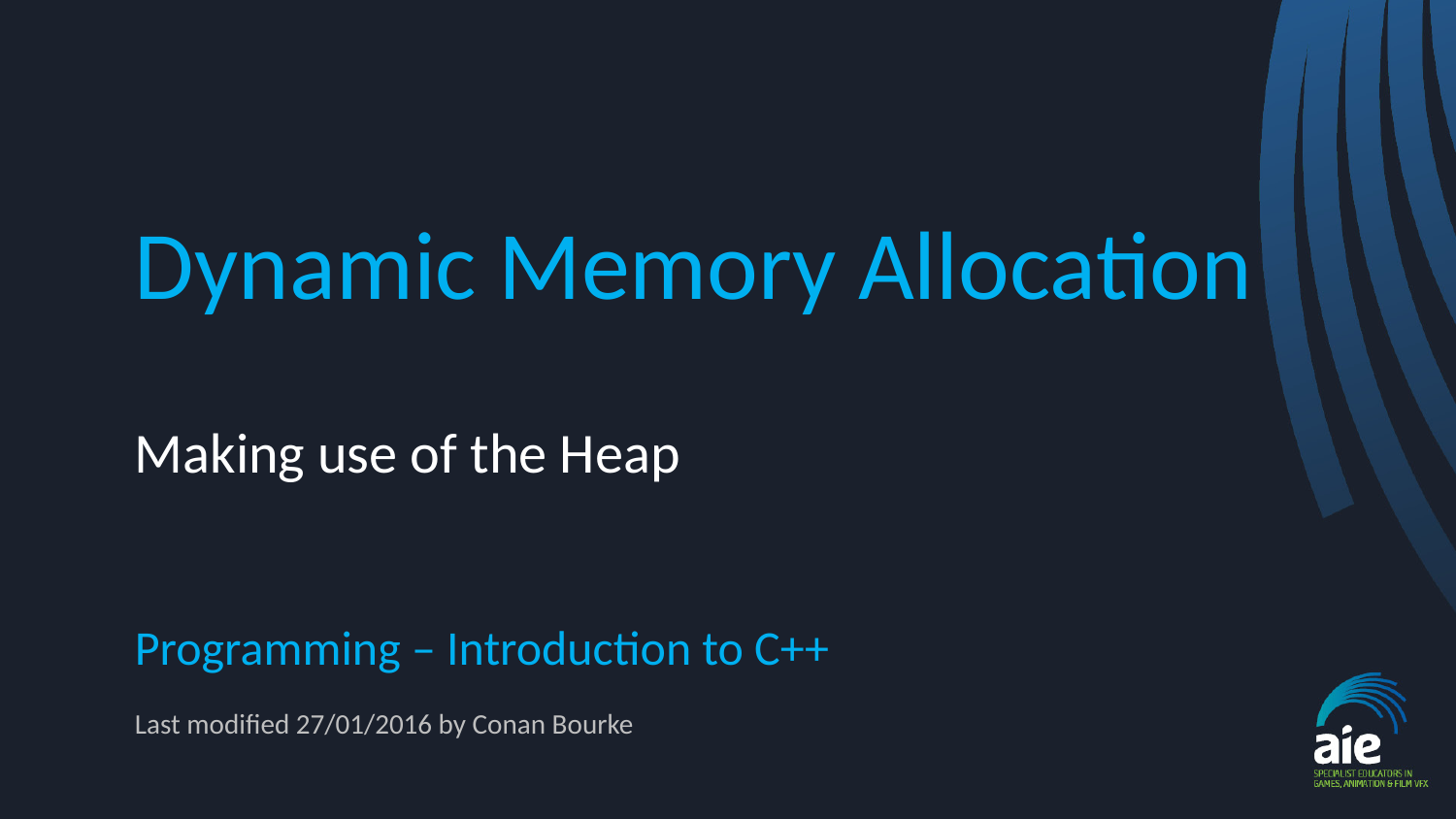

# Dynamic Memory Allocation
Making use of the Heap
Programming – Introduction to C++
Last modified 27/01/2016 by Conan Bourke